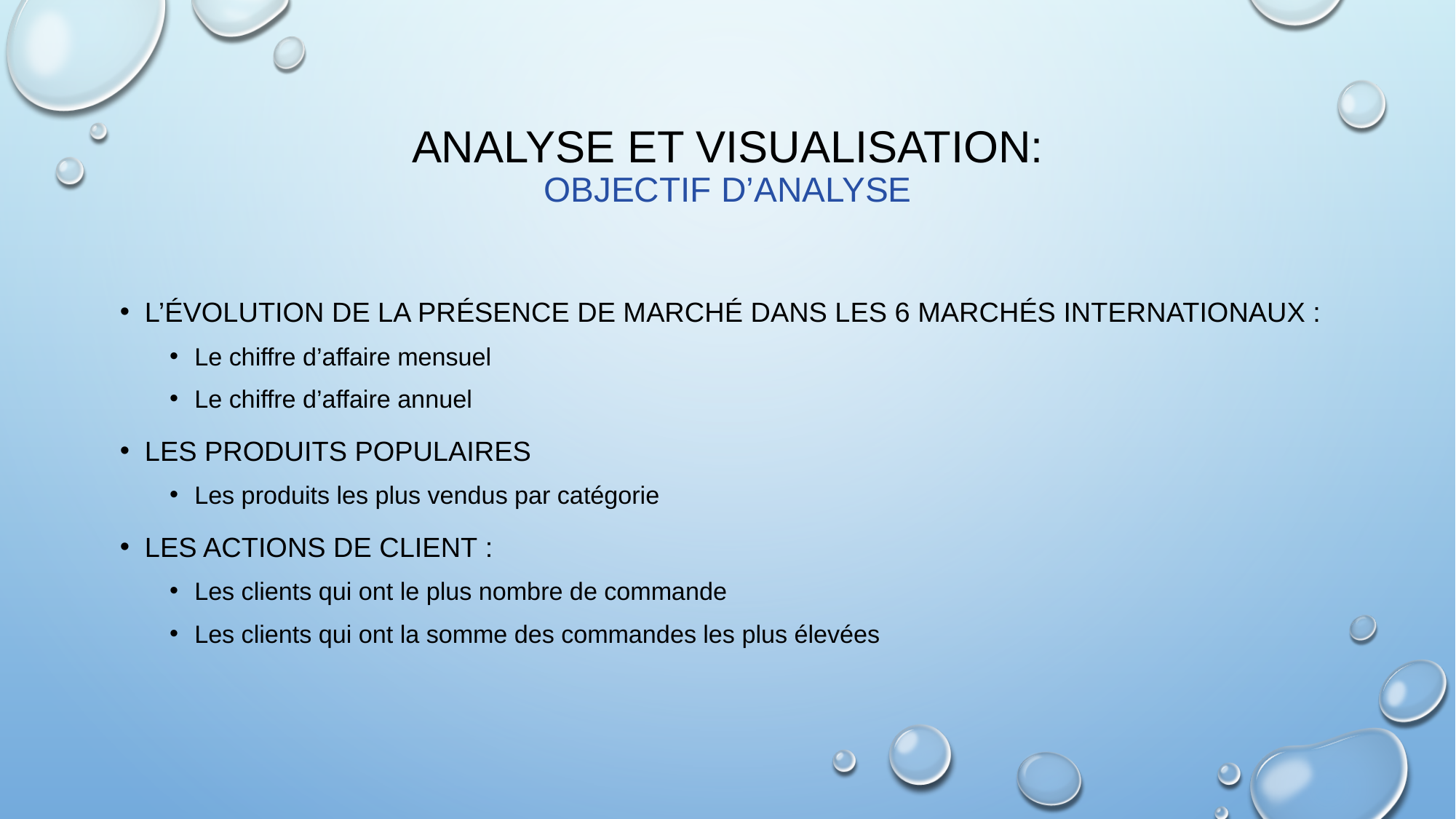

# Analyse et Visualisation: Objectif d’analyse
L’évolution de la présence de marché dans les 6 marchés internationaux :
Le chiffre d’affaire mensuel
Le chiffre d’affaire annuel
Les produits populaires
Les produits les plus vendus par catégorie
Les actions de client :
Les clients qui ont le plus nombre de commande
Les clients qui ont la somme des commandes les plus élevées